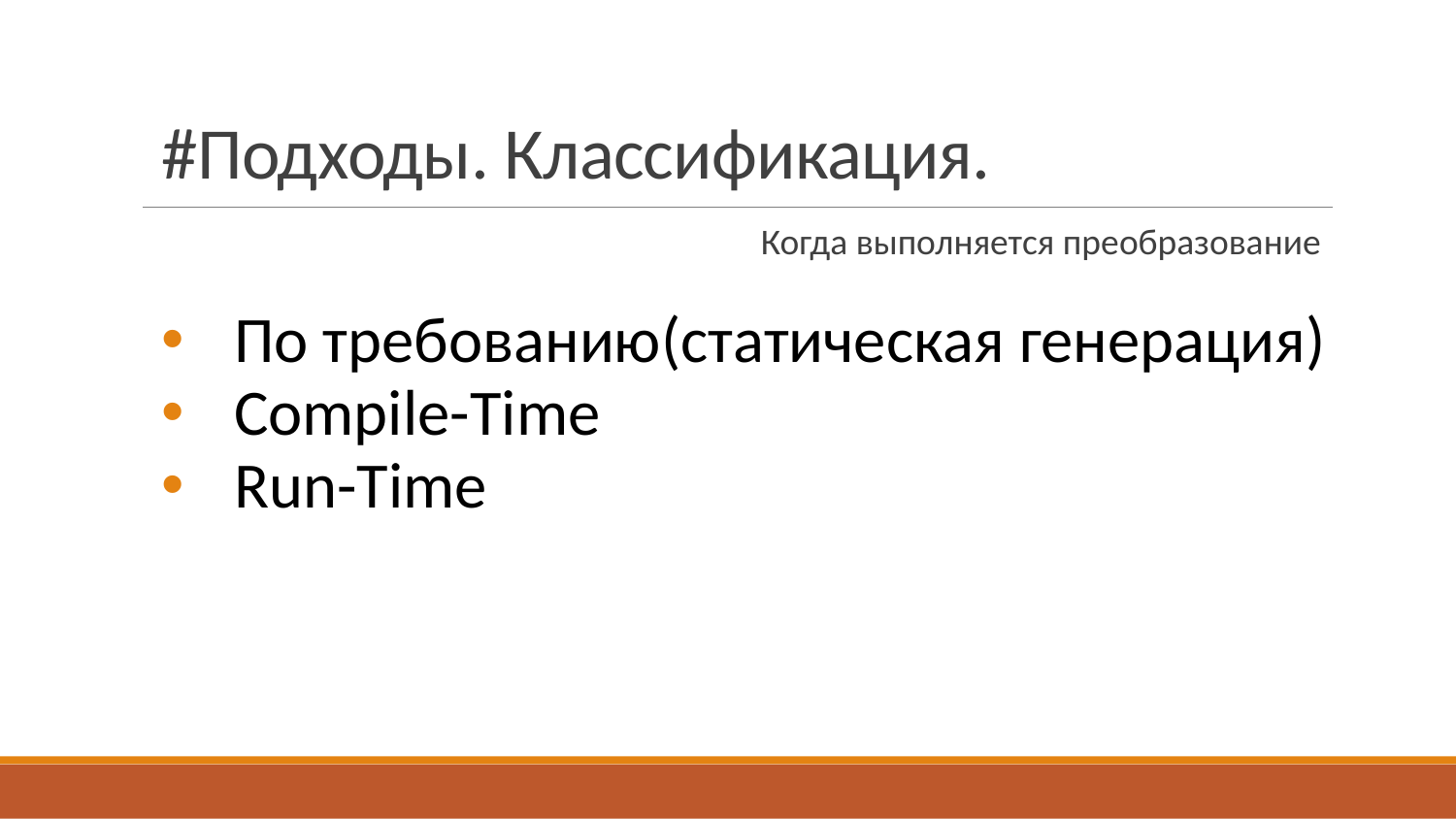

# #Подходы. Классификация.
Когда выполняется преобразование
По требованию(статическая генерация)
Compile-Time
Run-Time